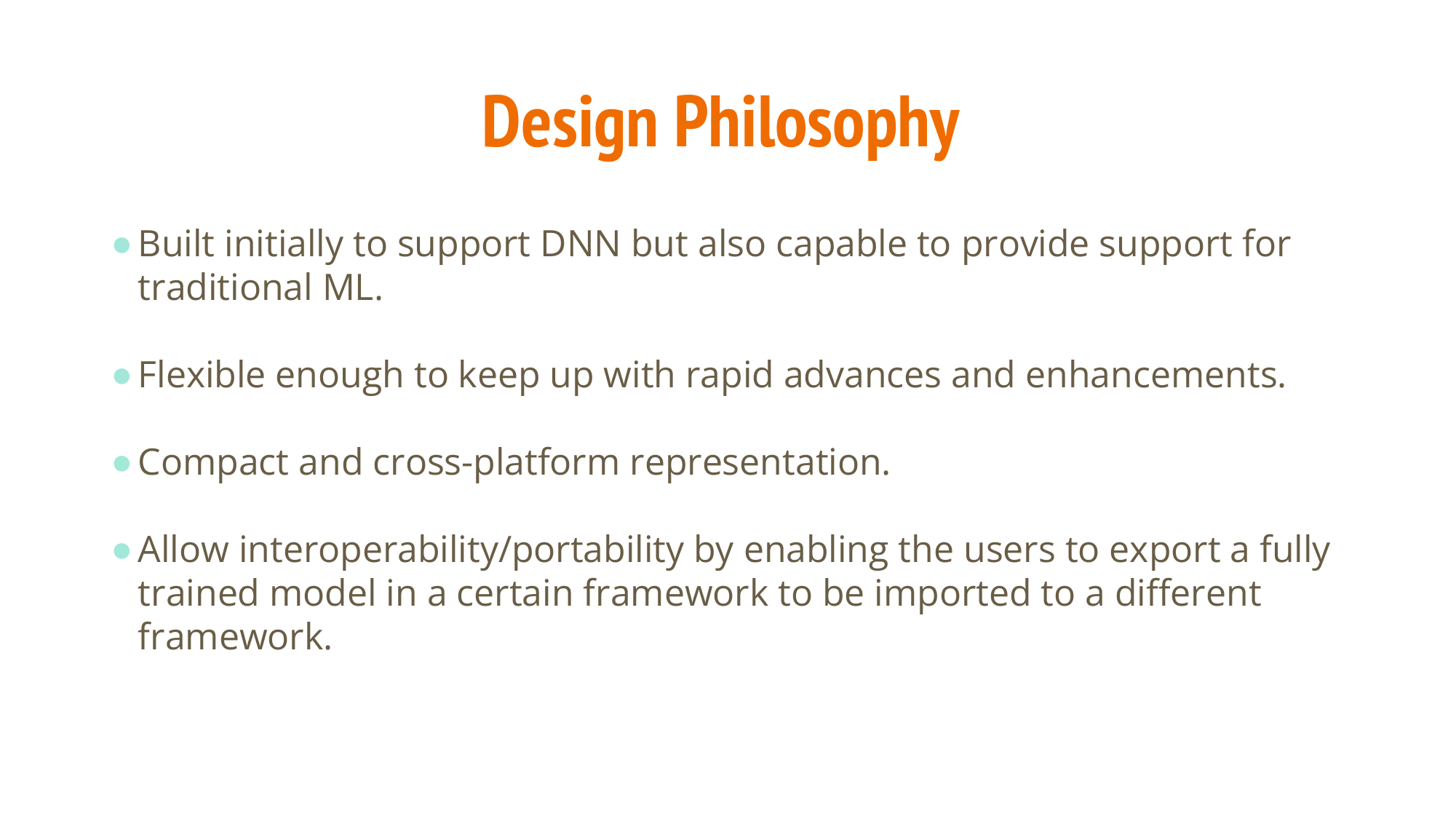

# Design Philosophy
Built initially to support DNN but also capable to provide support for traditional ML.

Flexible enough to keep up with rapid advances and enhancements.

Compact and cross-platform representation.

Allow interoperability/portability by enabling the users to export a fully trained model in a certain framework to be imported to a different framework.